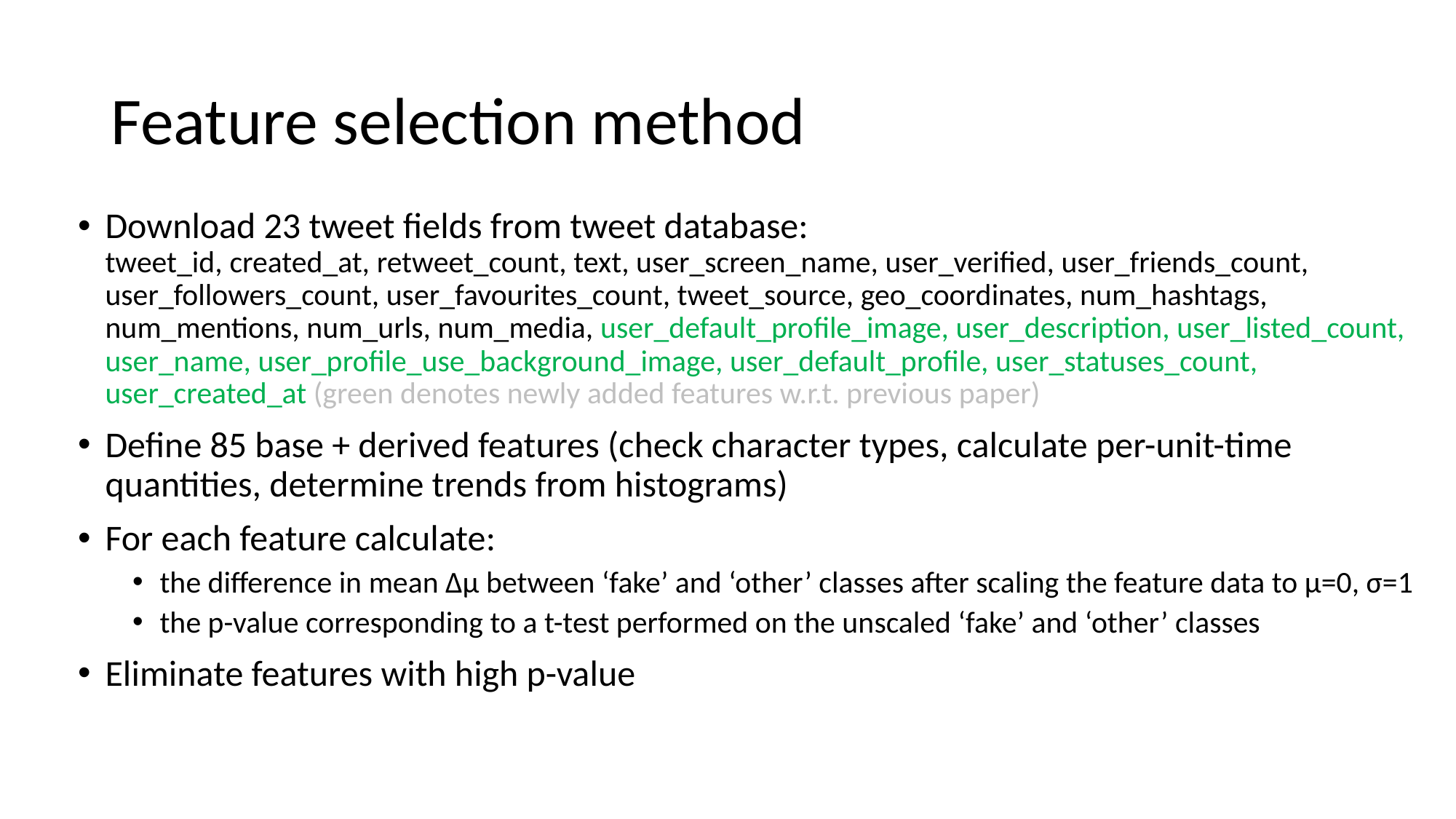

# Feature selection method
Download 23 tweet fields from tweet database:
tweet_id, created_at, retweet_count, text, user_screen_name, user_verified, user_friends_count, user_followers_count, user_favourites_count, tweet_source, geo_coordinates, num_hashtags, num_mentions, num_urls, num_media, user_default_profile_image, user_description, user_listed_count, user_name, user_profile_use_background_image, user_default_profile, user_statuses_count, user_created_at (green denotes newly added features w.r.t. previous paper)
Define 85 base + derived features (check character types, calculate per-unit-time quantities, determine trends from histograms)
For each feature calculate:
the difference in mean ∆µ between ‘fake’ and ‘other’ classes after scaling the feature data to µ=0, σ=1
the p-value corresponding to a t-test performed on the unscaled ‘fake’ and ‘other’ classes
Eliminate features with high p-value